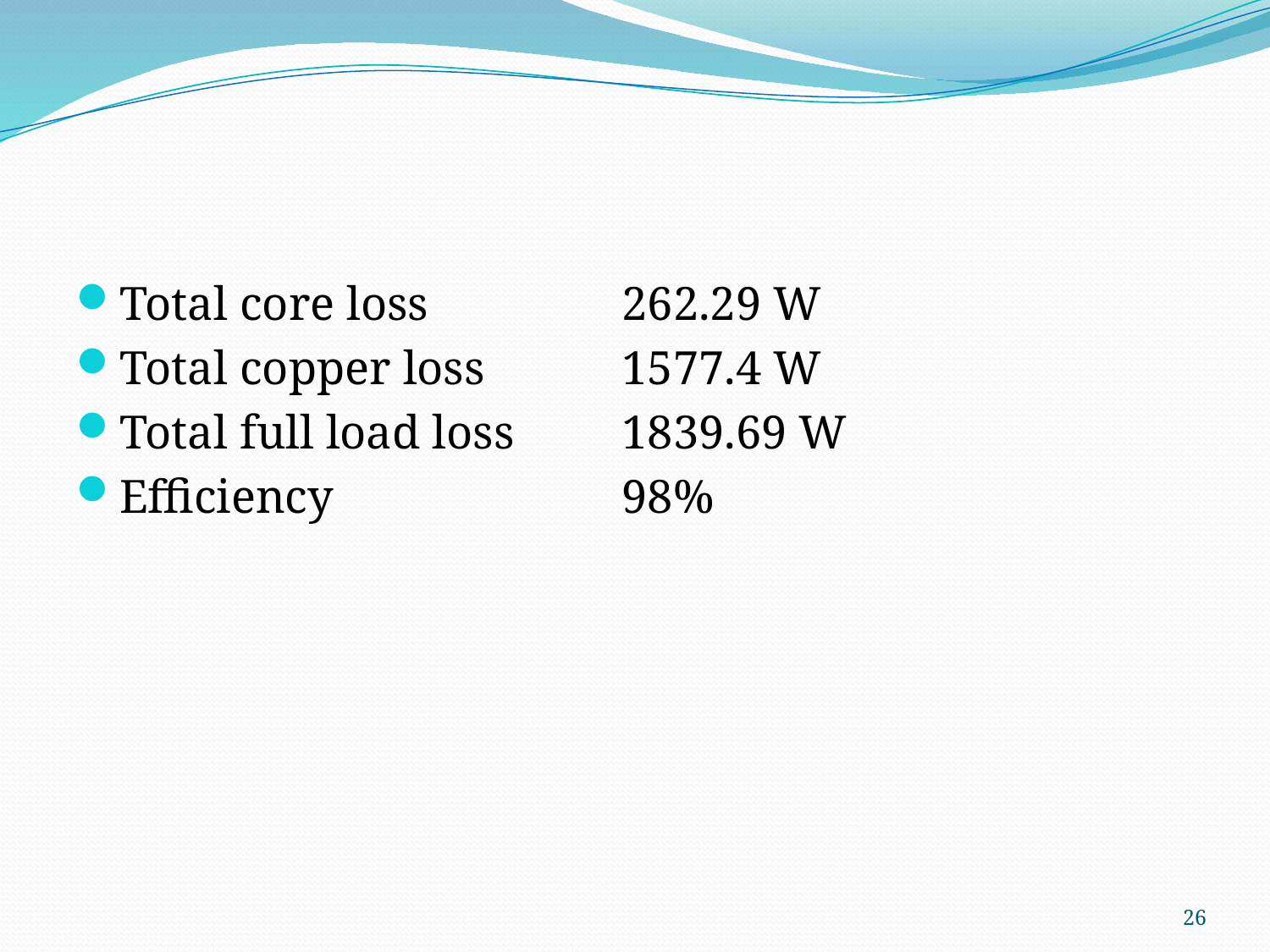

#
Total core loss		262.29 W
Total copper loss		1577.4 W
Total full load loss	1839.69 W
Efficiency			98%
26